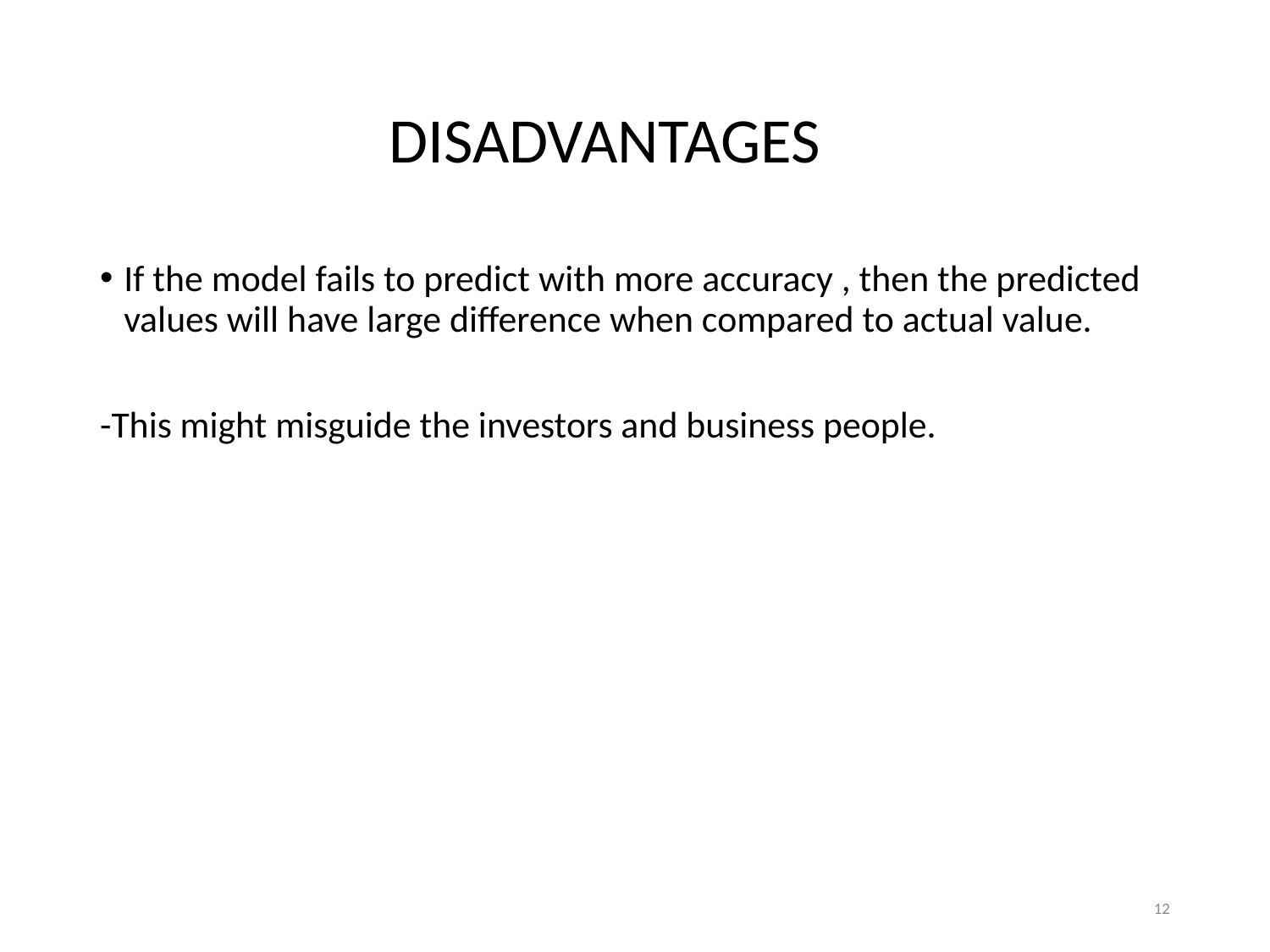

# DISADVANTAGES
If the model fails to predict with more accuracy , then the predicted values will have large difference when compared to actual value.

-This might misguide the investors and business people.
12